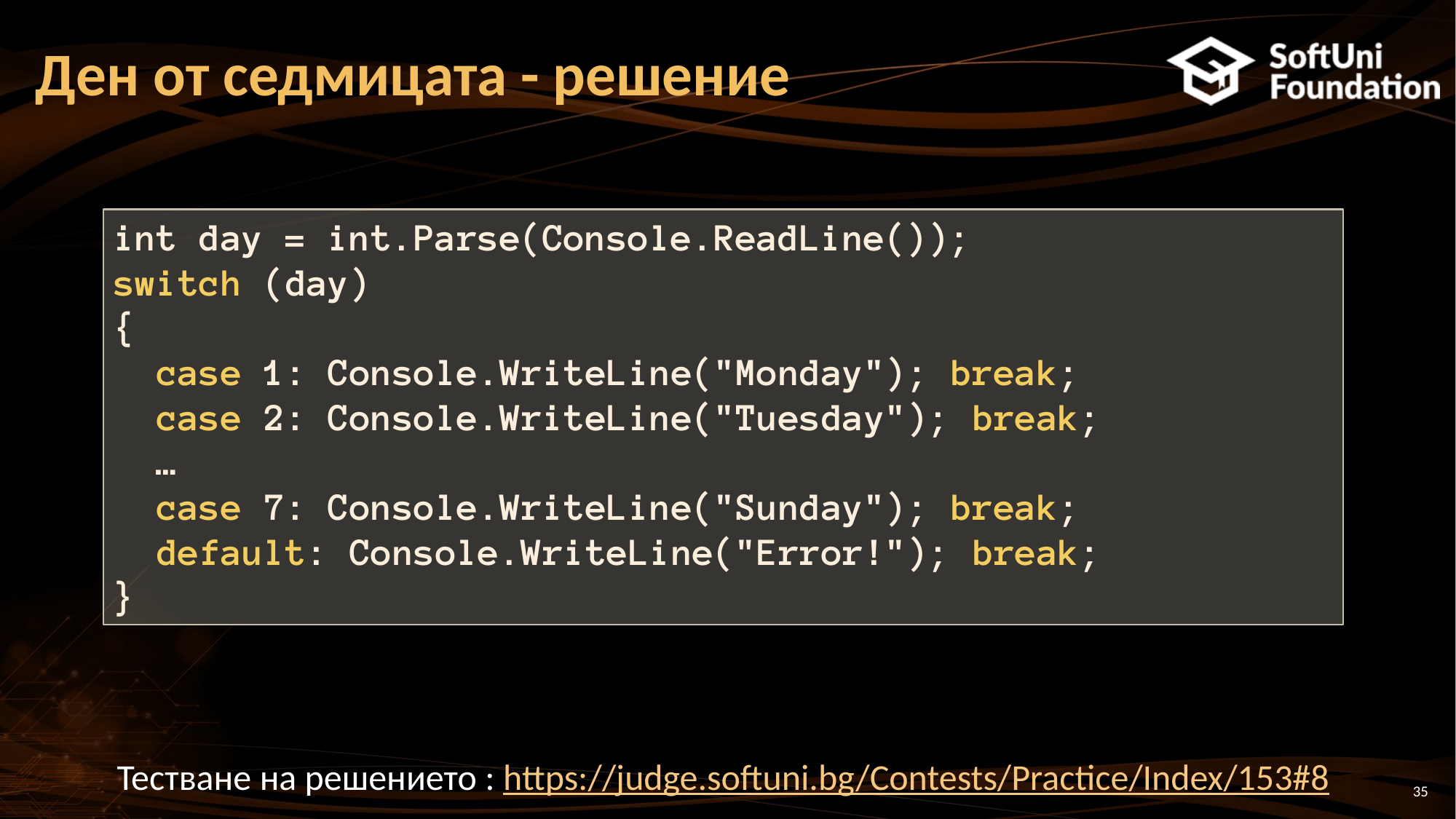

# Ден от седмицата - решение
int day = int.Parse(Console.ReadLine());
switch (day)
{
  case 1: Console.WriteLine("Monday"); break;
  case 2: Console.WriteLine("Tuesday"); break;
  …
  case 7: Console.WriteLine("Sunday"); break;
  default: Console.WriteLine("Error!"); break;
}
Тестване на решението : https://judge.softuni.bg/Contests/Practice/Index/153#8
35